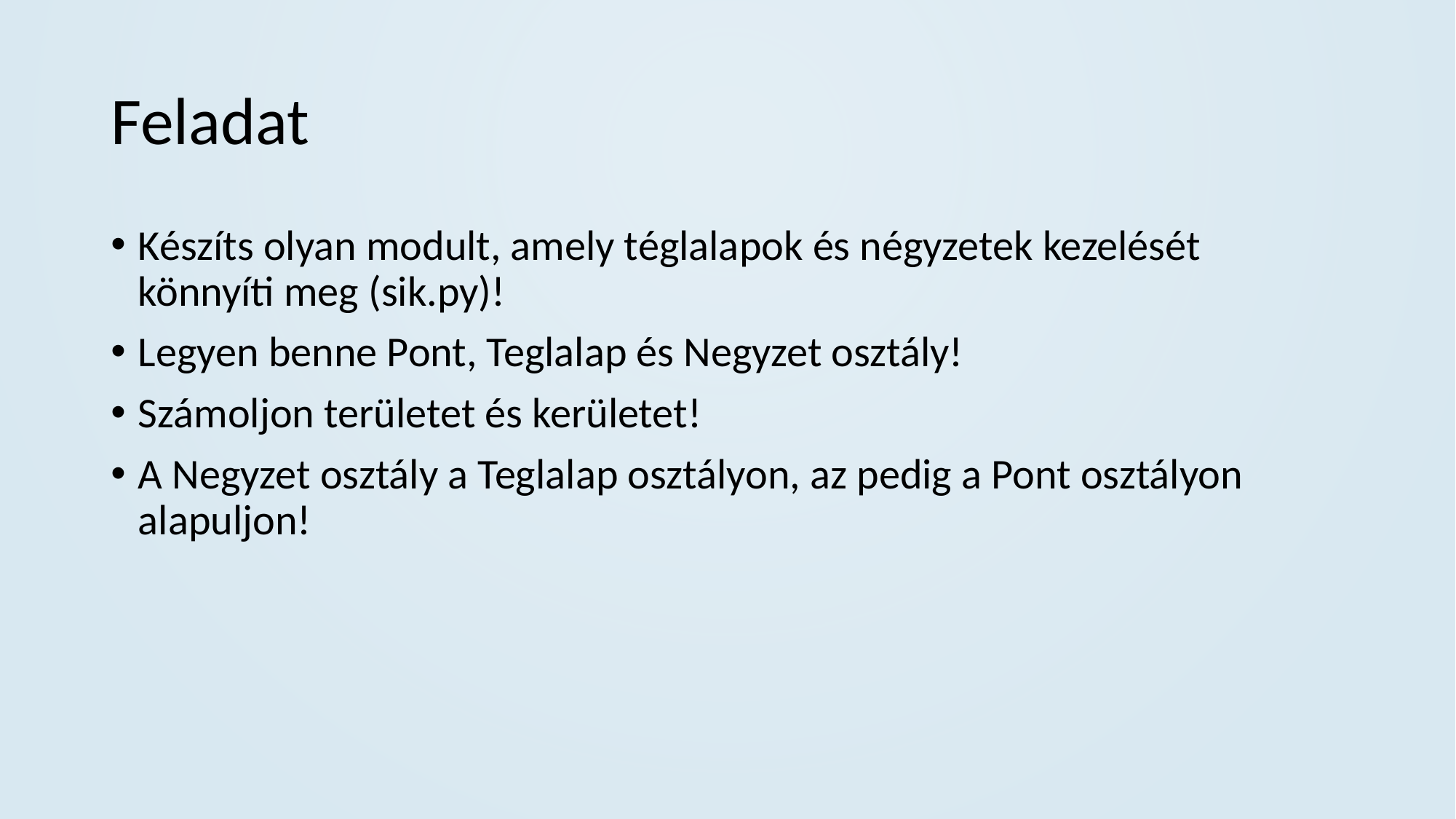

# Feladat
Készíts olyan modult, amely téglalapok és négyzetek kezelését könnyíti meg (sik.py)!
Legyen benne Pont, Teglalap és Negyzet osztály!
Számoljon területet és kerületet!
A Negyzet osztály a Teglalap osztályon, az pedig a Pont osztályon alapuljon!